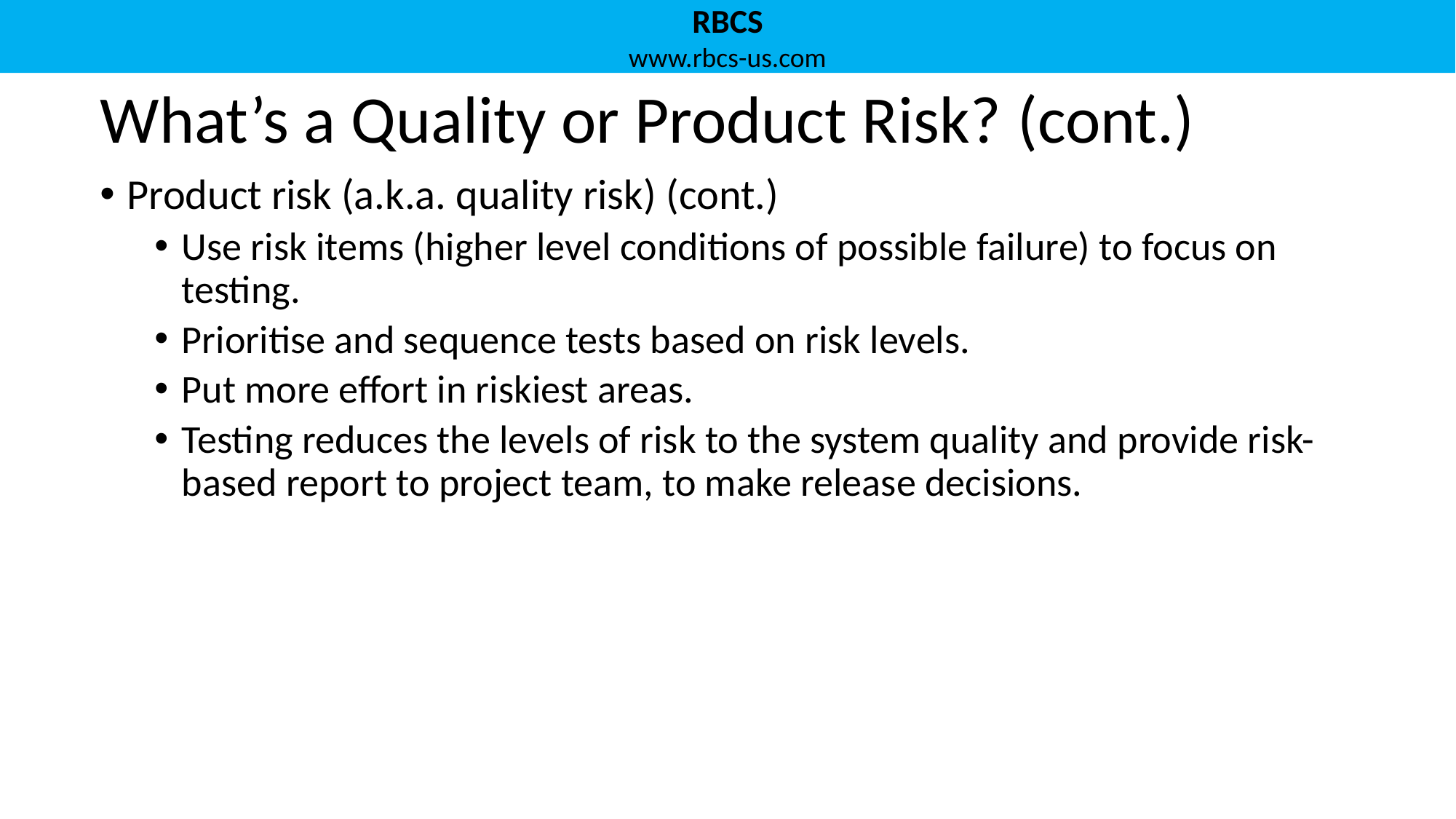

# What’s a Quality or Product Risk? (cont.)
Product risk (a.k.a. quality risk) (cont.)
Use risk items (higher level conditions of possible failure) to focus on testing.
Prioritise and sequence tests based on risk levels.
Put more effort in riskiest areas.
Testing reduces the levels of risk to the system quality and provide risk-based report to project team, to make release decisions.